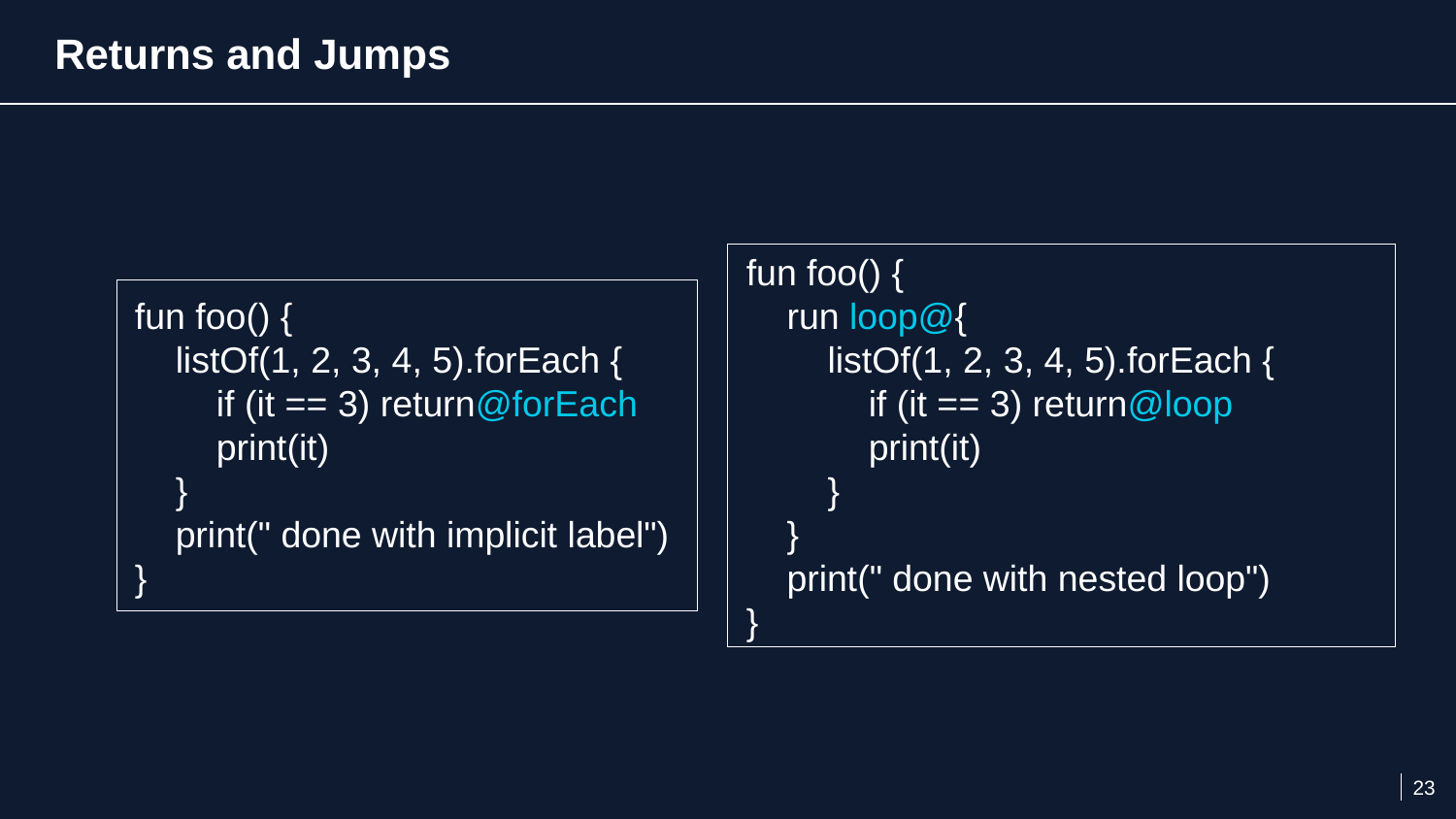

# Returns and Jumps
fun foo() {
    run loop@{
        listOf(1, 2, 3, 4, 5).forEach {
            if (it == 3) return@loop
            print(it)
        }
    }
    print(" done with nested loop")
}
fun foo() {
    listOf(1, 2, 3, 4, 5).forEach {
        if (it == 3) return@forEach
        print(it)
    }
    print(" done with implicit label")
}